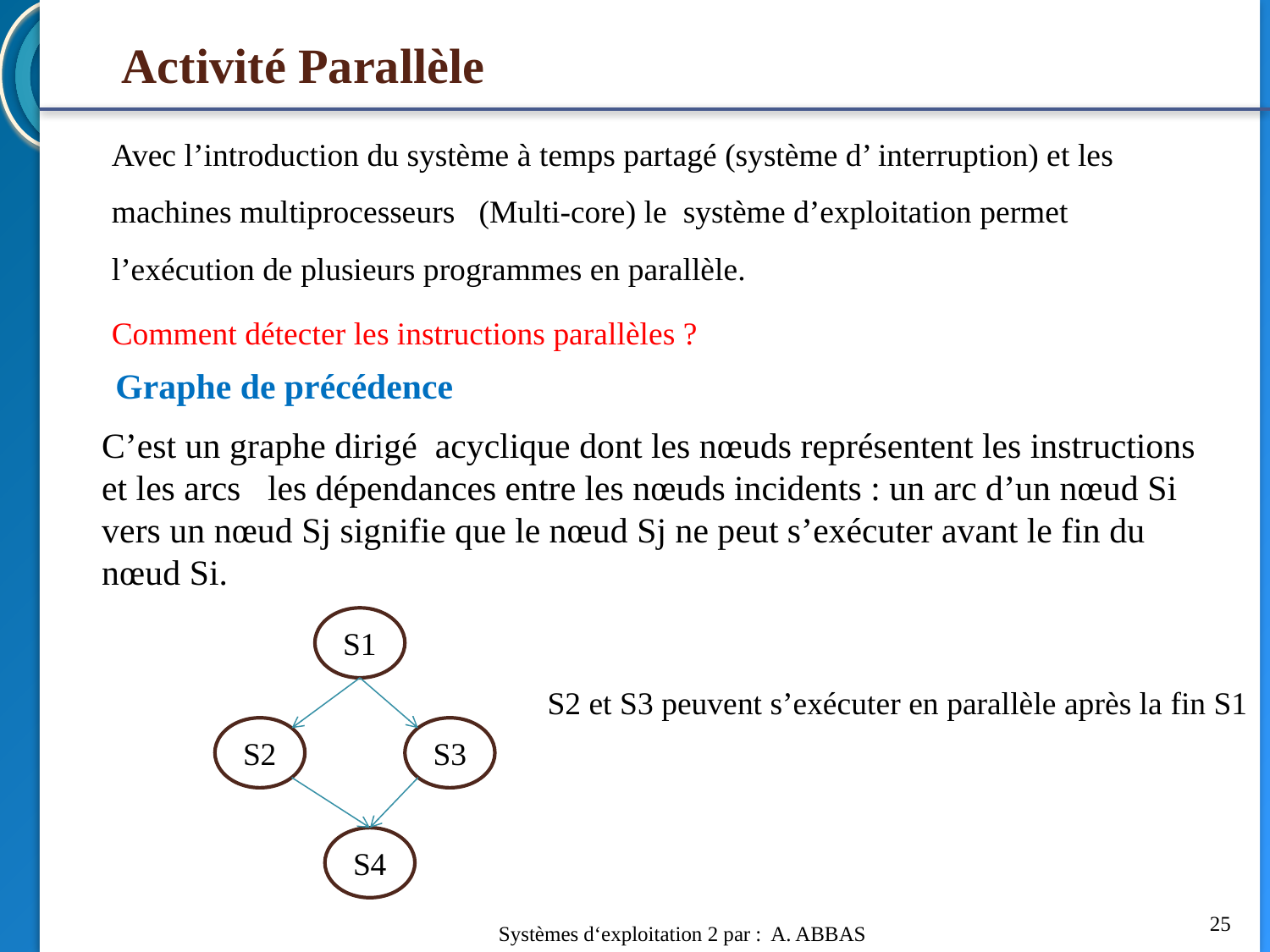

# Activité Parallèle
Avec l’introduction du système à temps partagé (système d’ interruption) et les machines multiprocesseurs   (Multi-core) le  système d’exploitation permet l’exécution de plusieurs programmes en parallèle.
Comment détecter les instructions parallèles ?
Graphe de précédence
C’est un graphe dirigé  acyclique dont les nœuds représentent les instructions et les arcs   les dépendances entre les nœuds incidents : un arc d’un nœud Si vers un nœud Sj signifie que le nœud Sj ne peut s’exécuter avant le fin du nœud Si.
S1
S2
S3
S4
S2 et S3 peuvent s’exécuter en parallèle après la fin S1
25
Systèmes d‘exploitation 2 par :  A. ABBAS